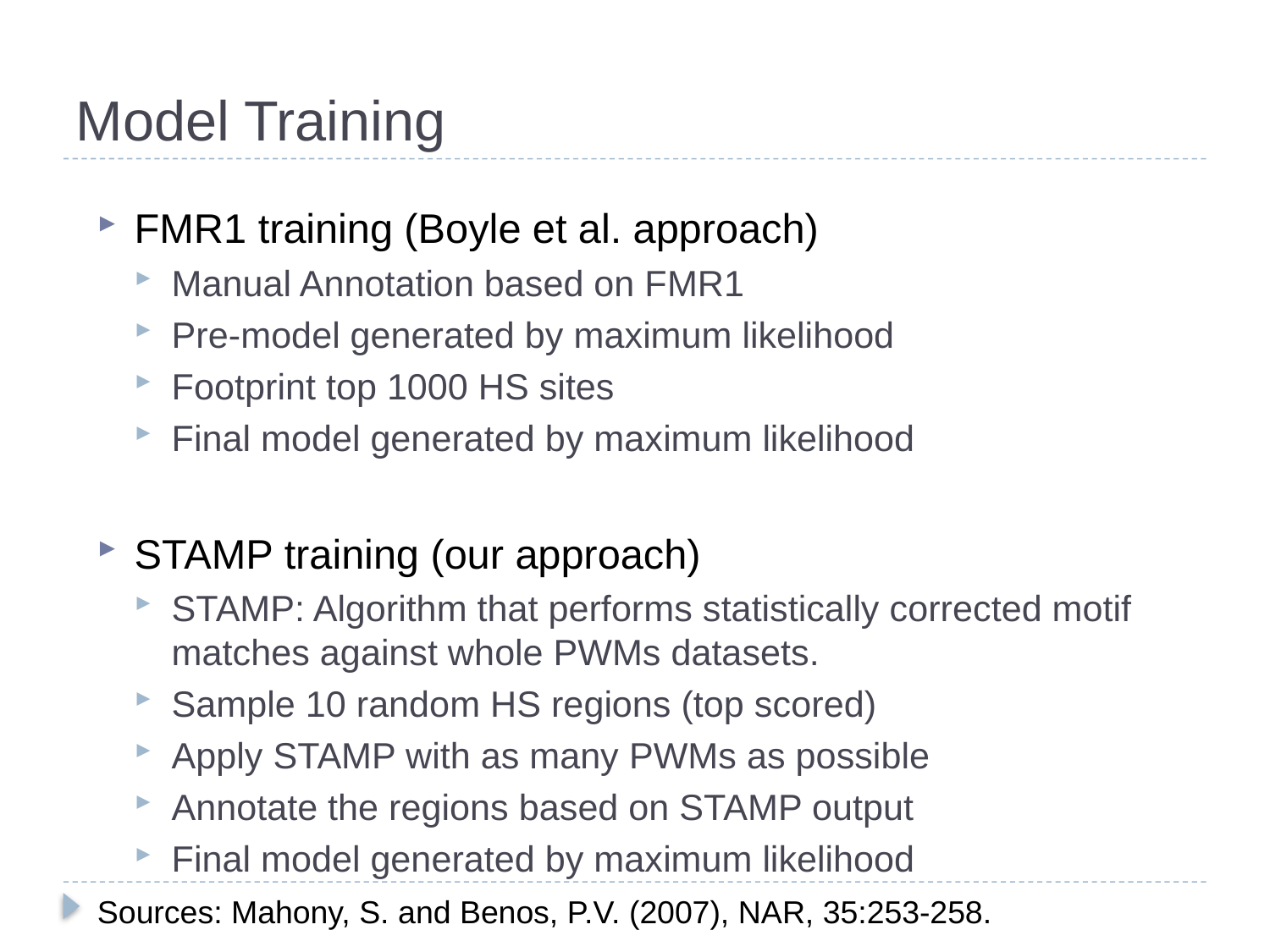

# Model Training
FMR1 training (Boyle et al. approach)
Manual Annotation based on FMR1
Pre-model generated by maximum likelihood
Footprint top 1000 HS sites
Final model generated by maximum likelihood

STAMP training (our approach)
STAMP: Algorithm that performs statistically corrected motif matches against whole PWMs datasets.
Sample 10 random HS regions (top scored)
Apply STAMP with as many PWMs as possible
Annotate the regions based on STAMP output
Final model generated by maximum likelihood
Sources: Mahony, S. and Benos, P.V. (2007), NAR, 35:253-258.